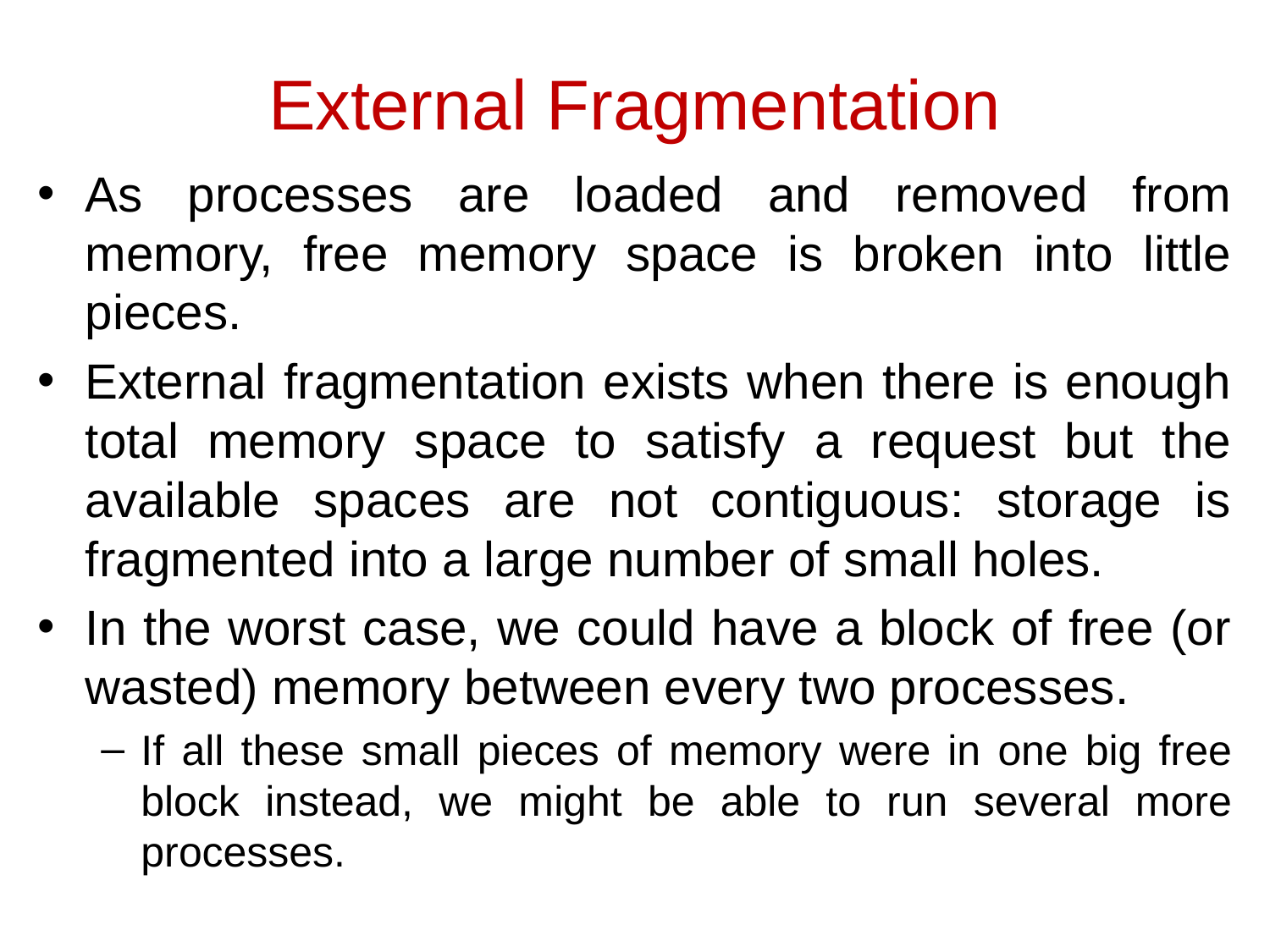

# External Fragmentation
As processes are loaded and removed from memory, free memory space is broken into little pieces.
External fragmentation exists when there is enough total memory space to satisfy a request but the available spaces are not contiguous: storage is fragmented into a large number of small holes.
In the worst case, we could have a block of free (or wasted) memory between every two processes.
If all these small pieces of memory were in one big free block instead, we might be able to run several more processes.